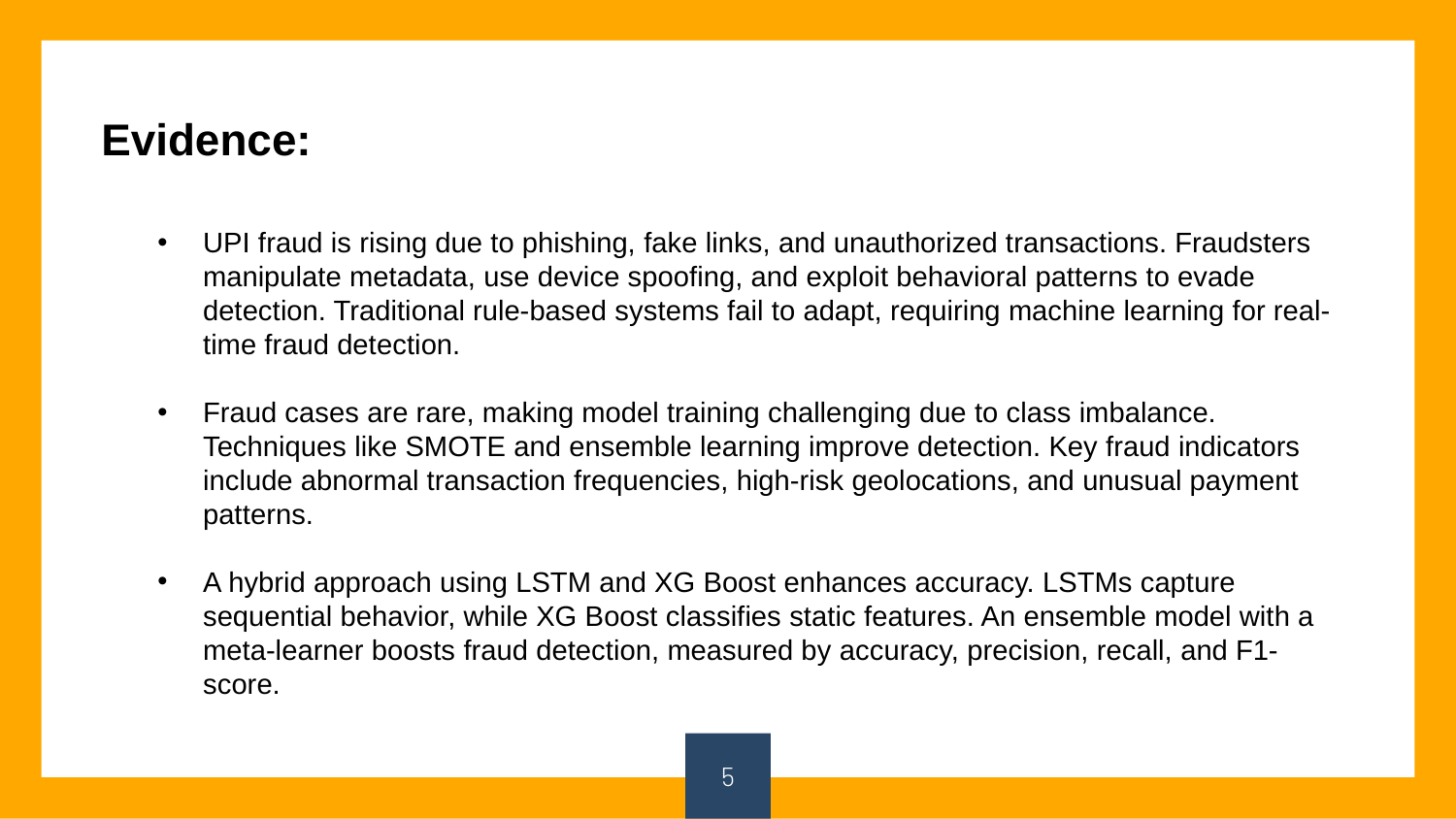

Evidence:
UPI fraud is rising due to phishing, fake links, and unauthorized transactions. Fraudsters manipulate metadata, use device spoofing, and exploit behavioral patterns to evade detection. Traditional rule-based systems fail to adapt, requiring machine learning for real-time fraud detection.

Fraud cases are rare, making model training challenging due to class imbalance. Techniques like SMOTE and ensemble learning improve detection. Key fraud indicators include abnormal transaction frequencies, high-risk geolocations, and unusual payment patterns.

A hybrid approach using LSTM and XG Boost enhances accuracy. LSTMs capture sequential behavior, while XG Boost classifies static features. An ensemble model with a meta-learner boosts fraud detection, measured by accuracy, precision, recall, and F1-score.
5